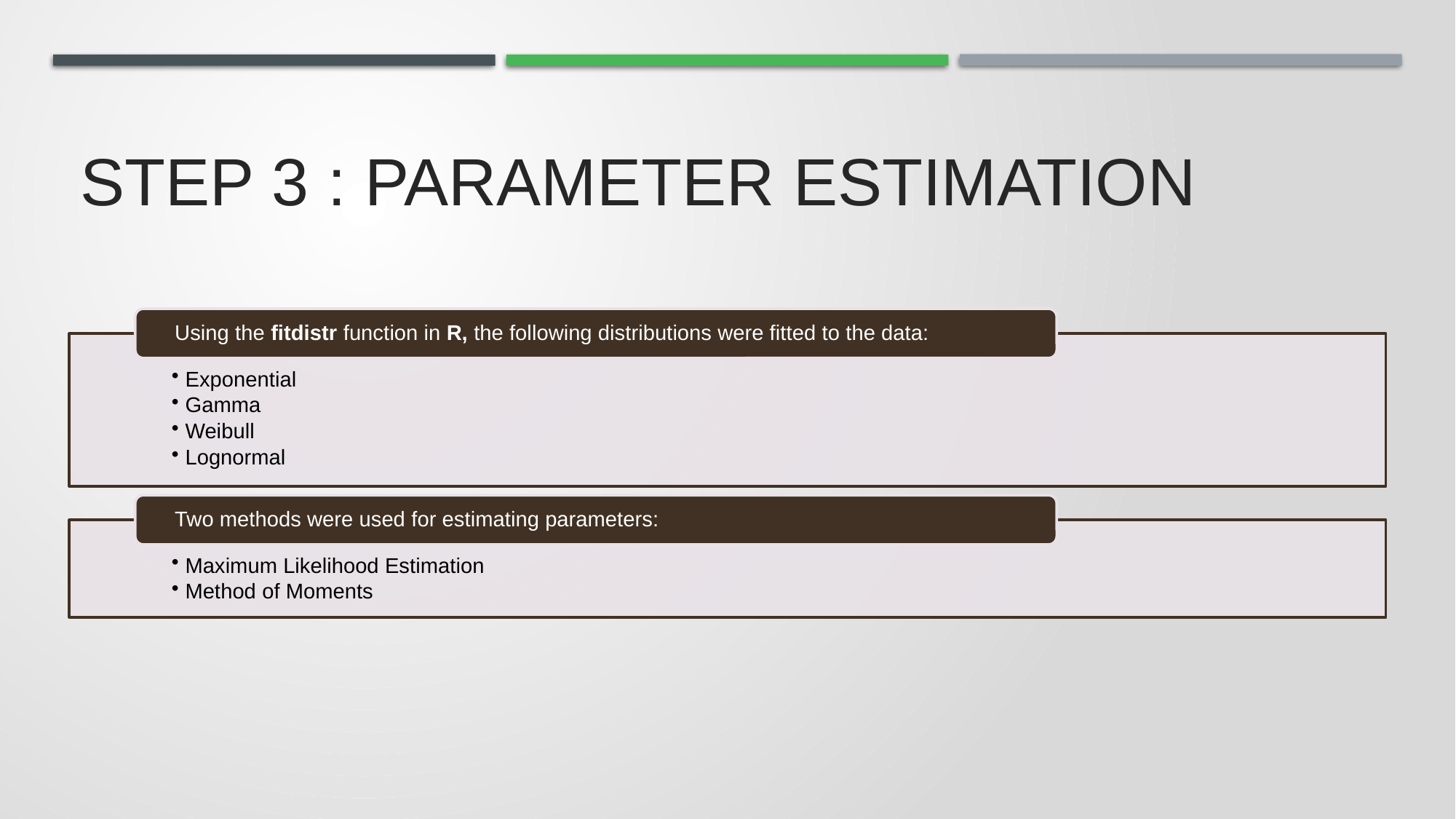

Exponential
Gamma
Weibull
Lognormal
Using the fitdistr function in R, the following distributions were fitted to the data:
Maximum Likelihood Estimation
Method of Moments
Two methods were used for estimating parameters:
# STEP 3 : PARAMETER ESTIMATION